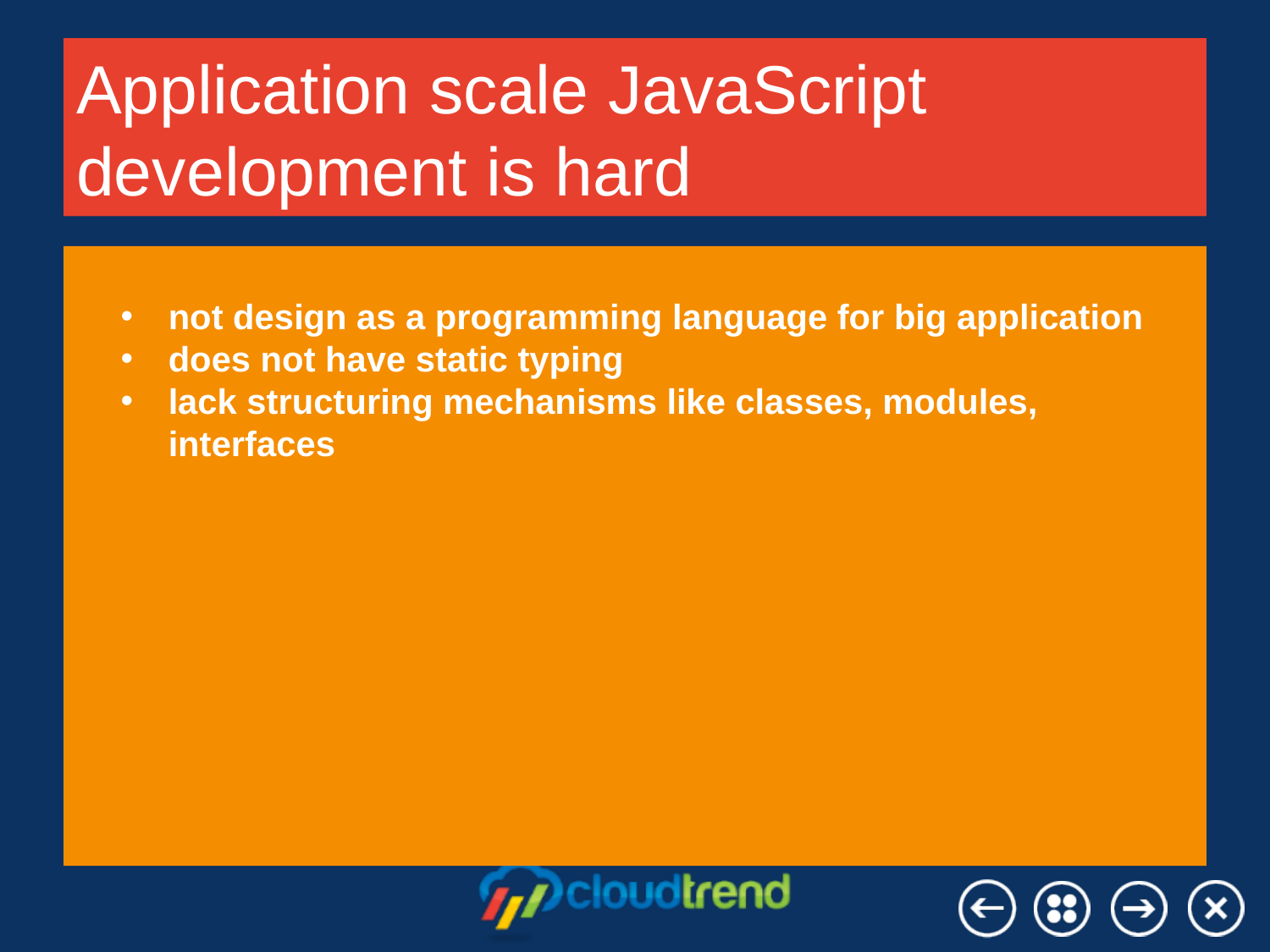

# Application scale JavaScript development is hard

not design as a programming language for big application
does not have static typing
lack structuring mechanisms like classes, modules, interfaces